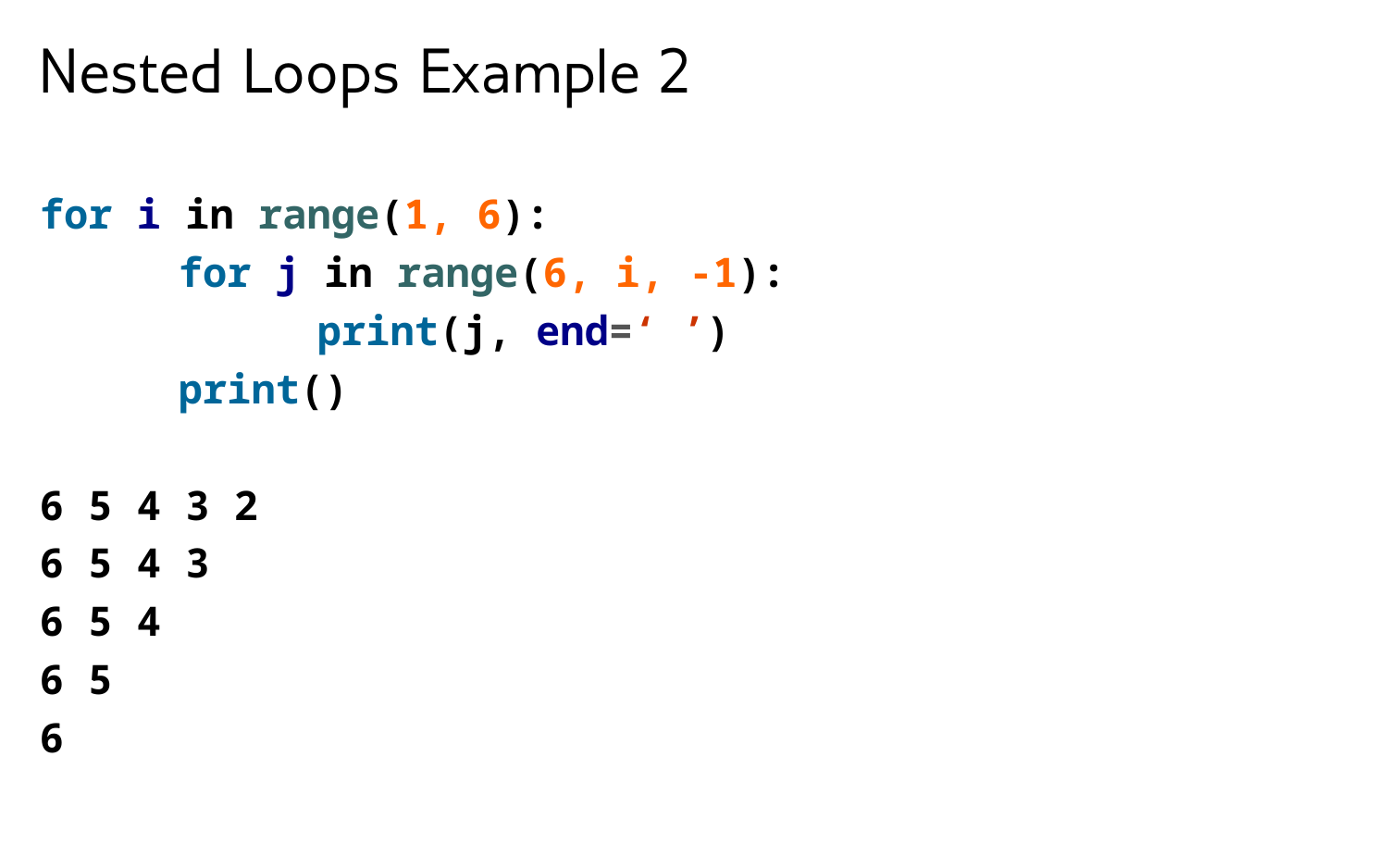

# Nested Loops Example 2

for i in range(1, 6):
	for j in range(6, i, -1):
		print(j, end=‘ ’)
	print()

6 5 4 3 2
6 5 4 3
6 5 4
6 5
6